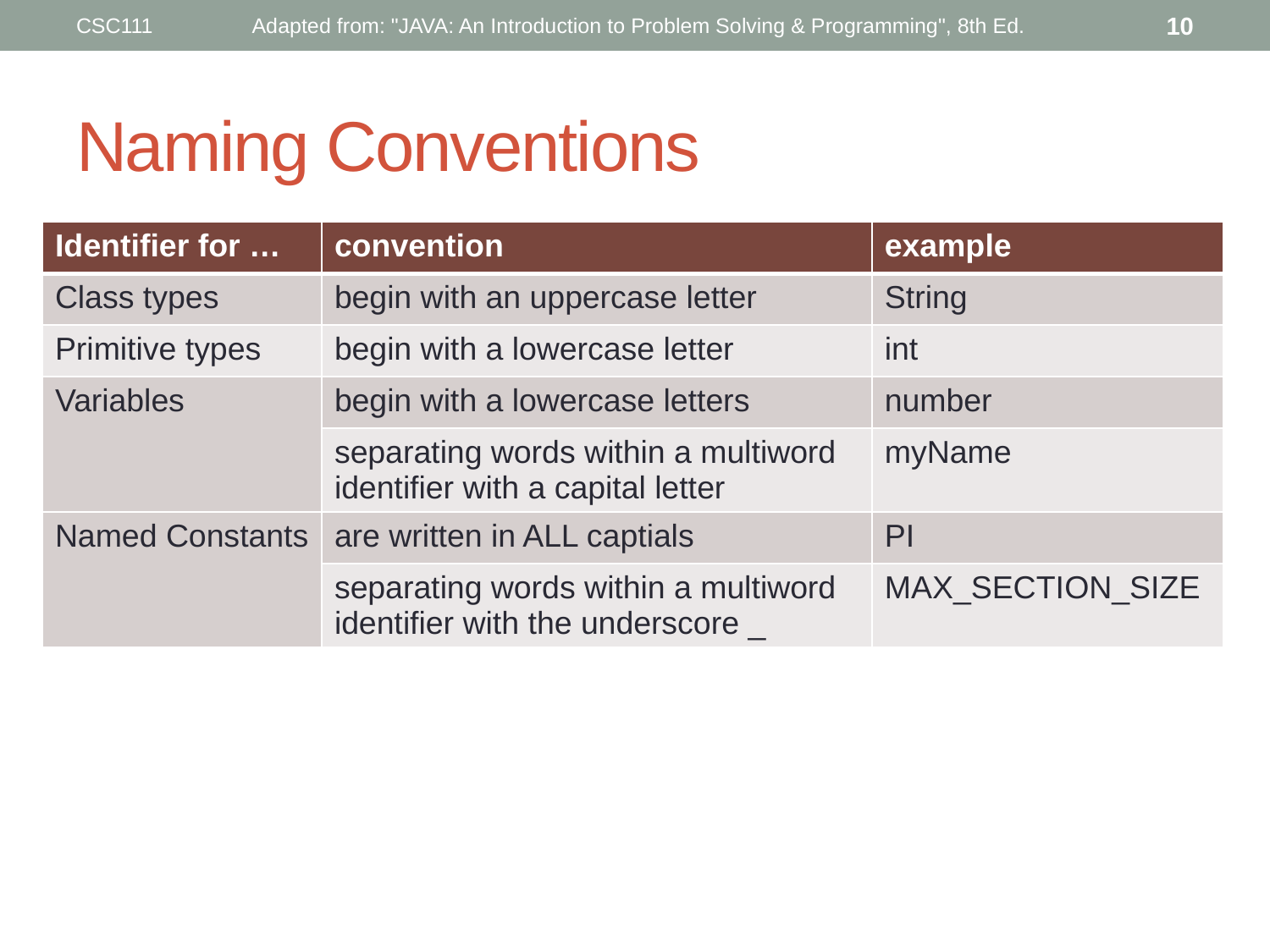

CSC111
Adapted from: "JAVA: An Introduction to Problem Solving & Programming", 8th Ed.
10
# Naming Conventions
| Identifier for … | convention | example |
| --- | --- | --- |
| Class types | begin with an uppercase letter | String |
| Primitive types | begin with a lowercase letter | int |
| Variables | begin with a lowercase letters | number |
|  | separating words within a multiword identifier with a capital letter | myName |
| Named Constants | are written in ALL captials | PI |
|  | separating words within a multiword identifier with the underscore \_ | MAX\_SECTION\_SIZE |